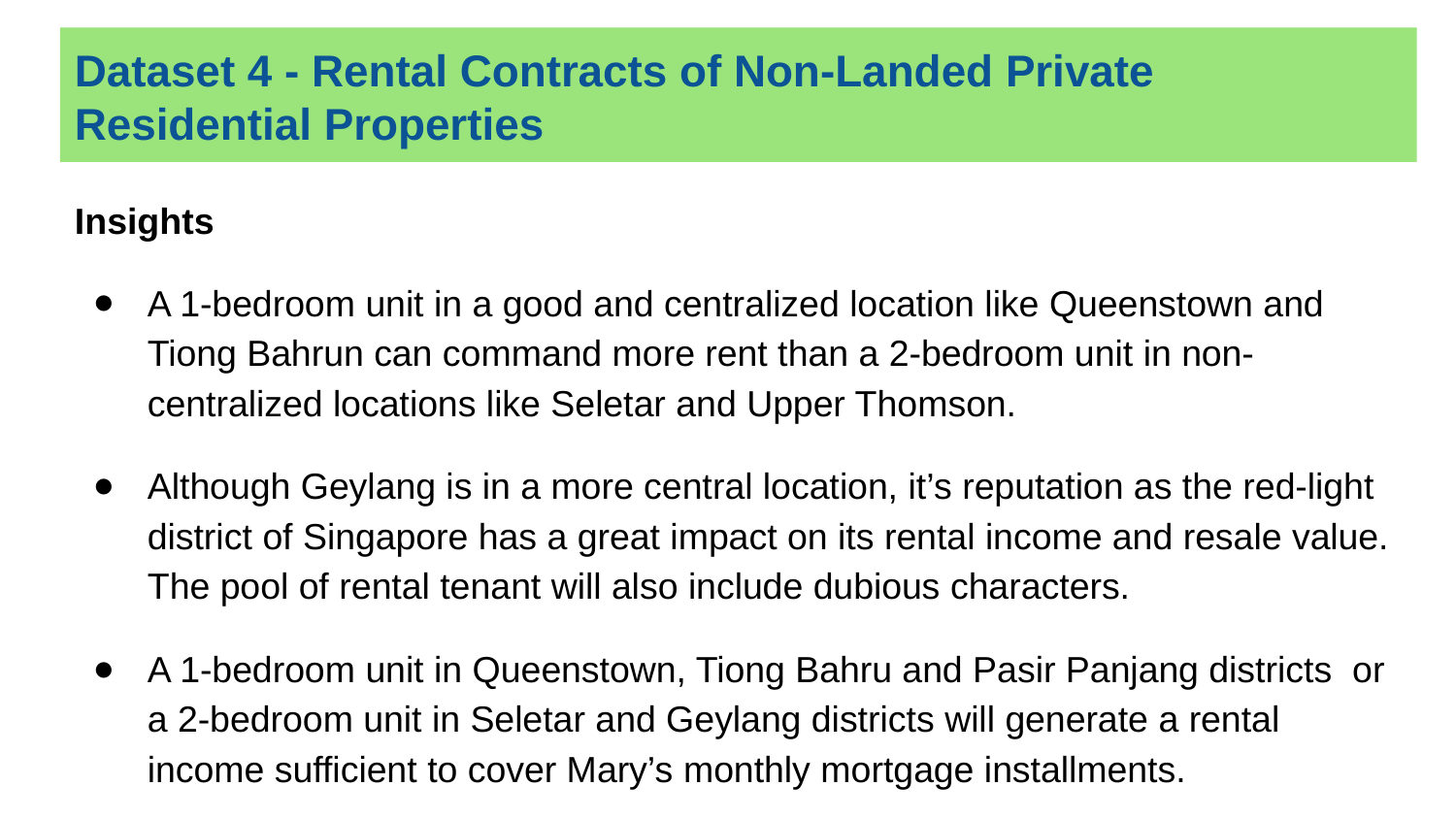

# Dataset 4 - Rental Contracts of Non-Landed Private Residential Properties
Insights
A 1-bedroom unit in a good and centralized location like Queenstown and Tiong Bahrun can command more rent than a 2-bedroom unit in non-centralized locations like Seletar and Upper Thomson.
Although Geylang is in a more central location, it’s reputation as the red-light district of Singapore has a great impact on its rental income and resale value. The pool of rental tenant will also include dubious characters.
A 1-bedroom unit in Queenstown, Tiong Bahru and Pasir Panjang districts  or a 2-bedroom unit in Seletar and Geylang districts will generate a rental income sufficient to cover Mary’s monthly mortgage installments.